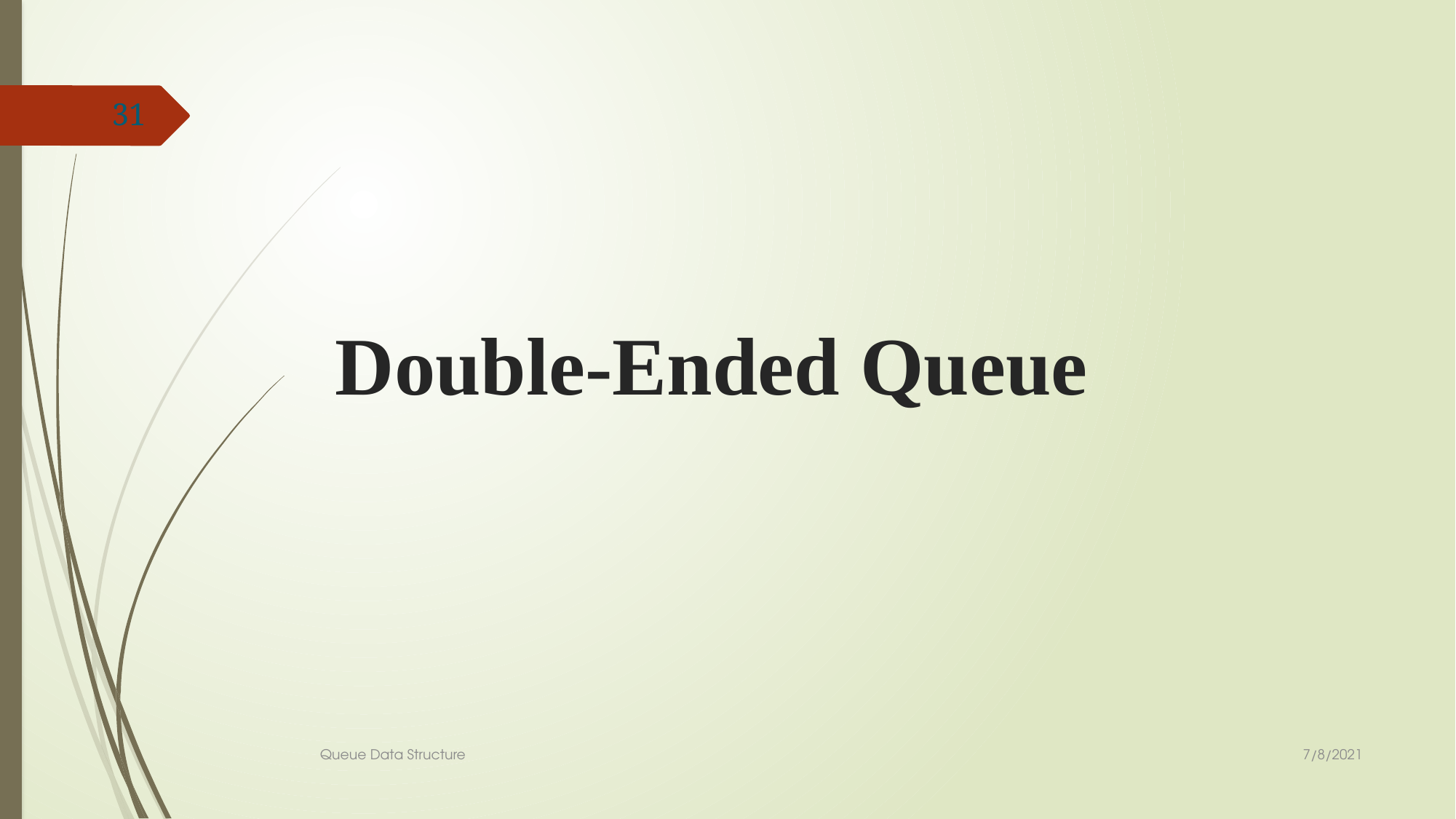

31
# Double-Ended Queue
7/8/2021
Queue Data Structure